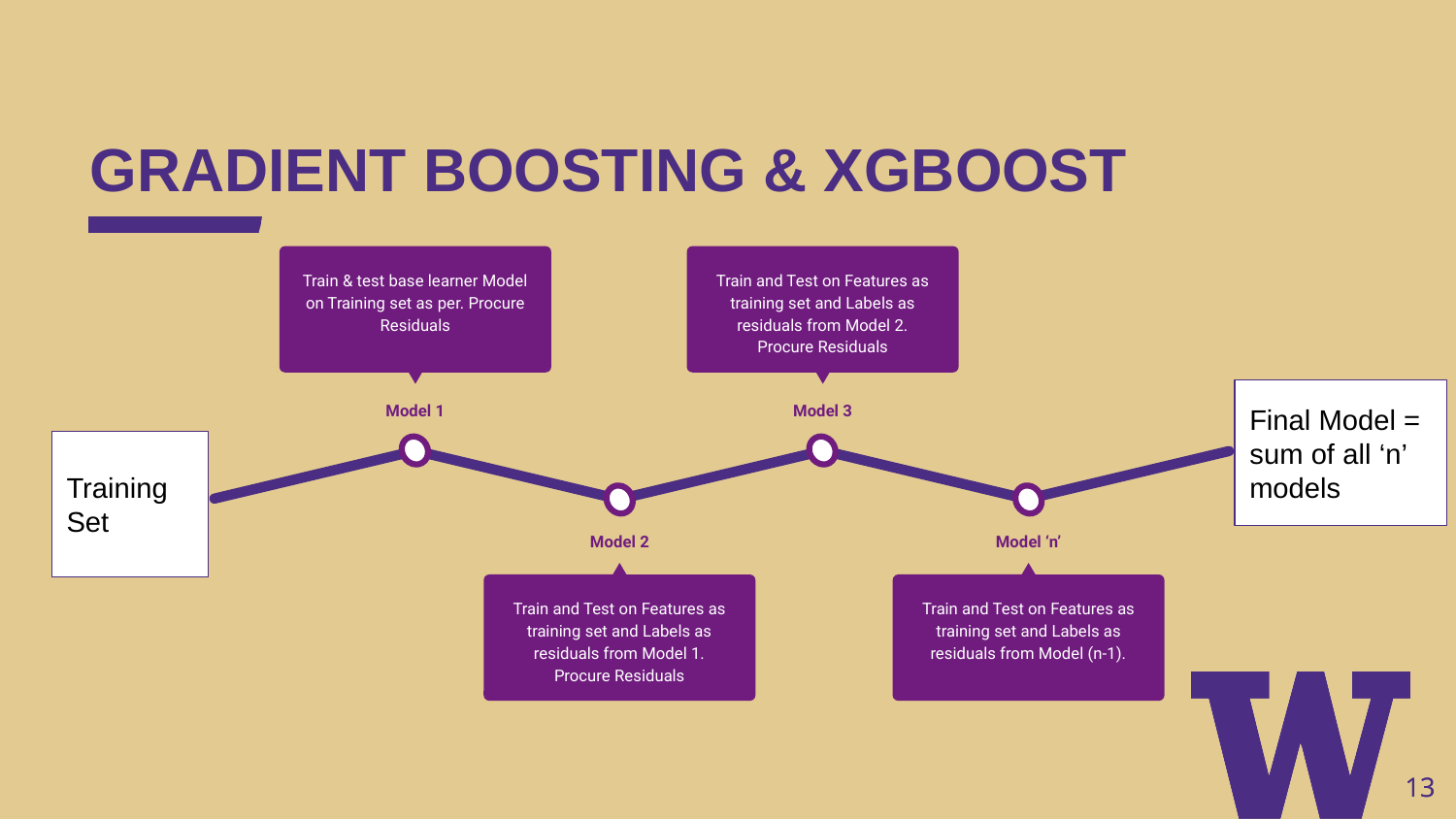

# GRADIENT BOOSTING & XGBOOST

Train & test base learner Model on Training set as per. Procure Residuals

Model 1

Train and Test on Features as training set and Labels as residuals from Model 2. Procure Residuals

Model 3

Final Model = sum of all ‘n’ models
Training Set

Model 2

Train and Test on Features as training set and Labels as residuals from Model 1. Procure Residuals

Model ‘n’

Train and Test on Features as training set and Labels as residuals from Model (n-1).

13
13